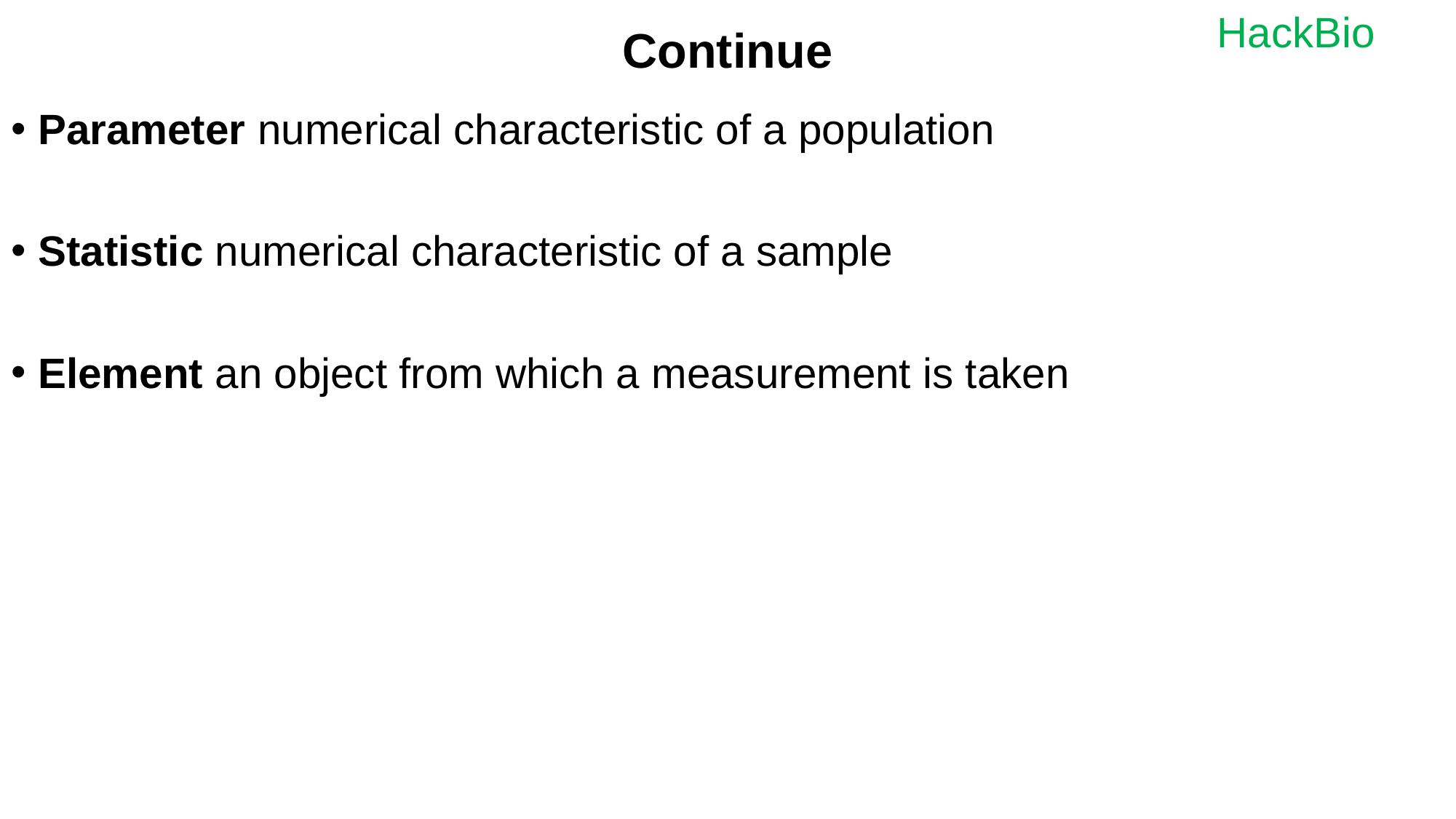

# Continue
Parameter numerical characteristic of a population

Statistic numerical characteristic of a sample

Element an object from which a measurement is taken